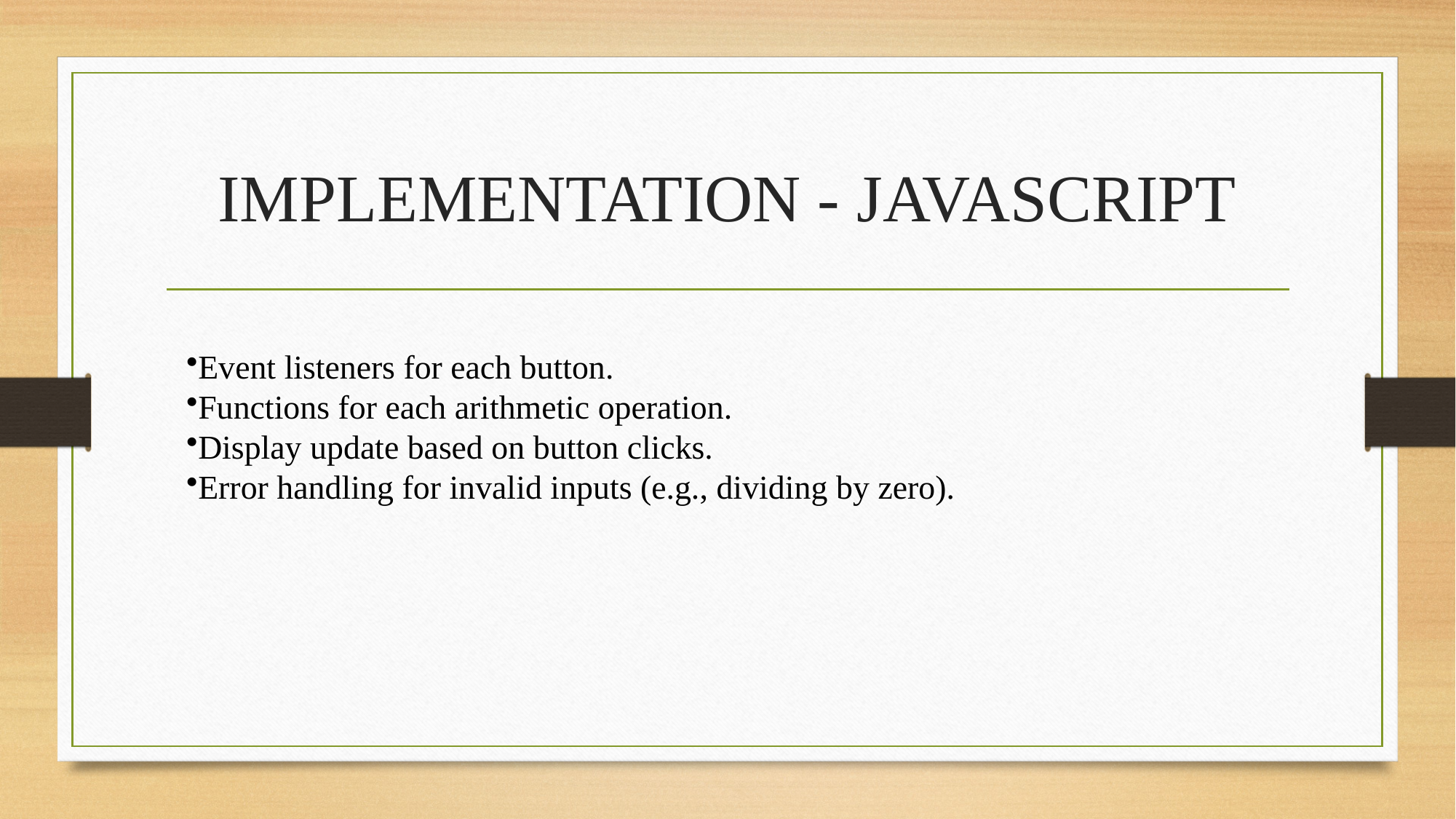

# IMPLEMENTATION - JAVASCRIPT

Event listeners for each button.
Functions for each arithmetic operation.
Display update based on button clicks.
Error handling for invalid inputs (e.g., dividing by zero).